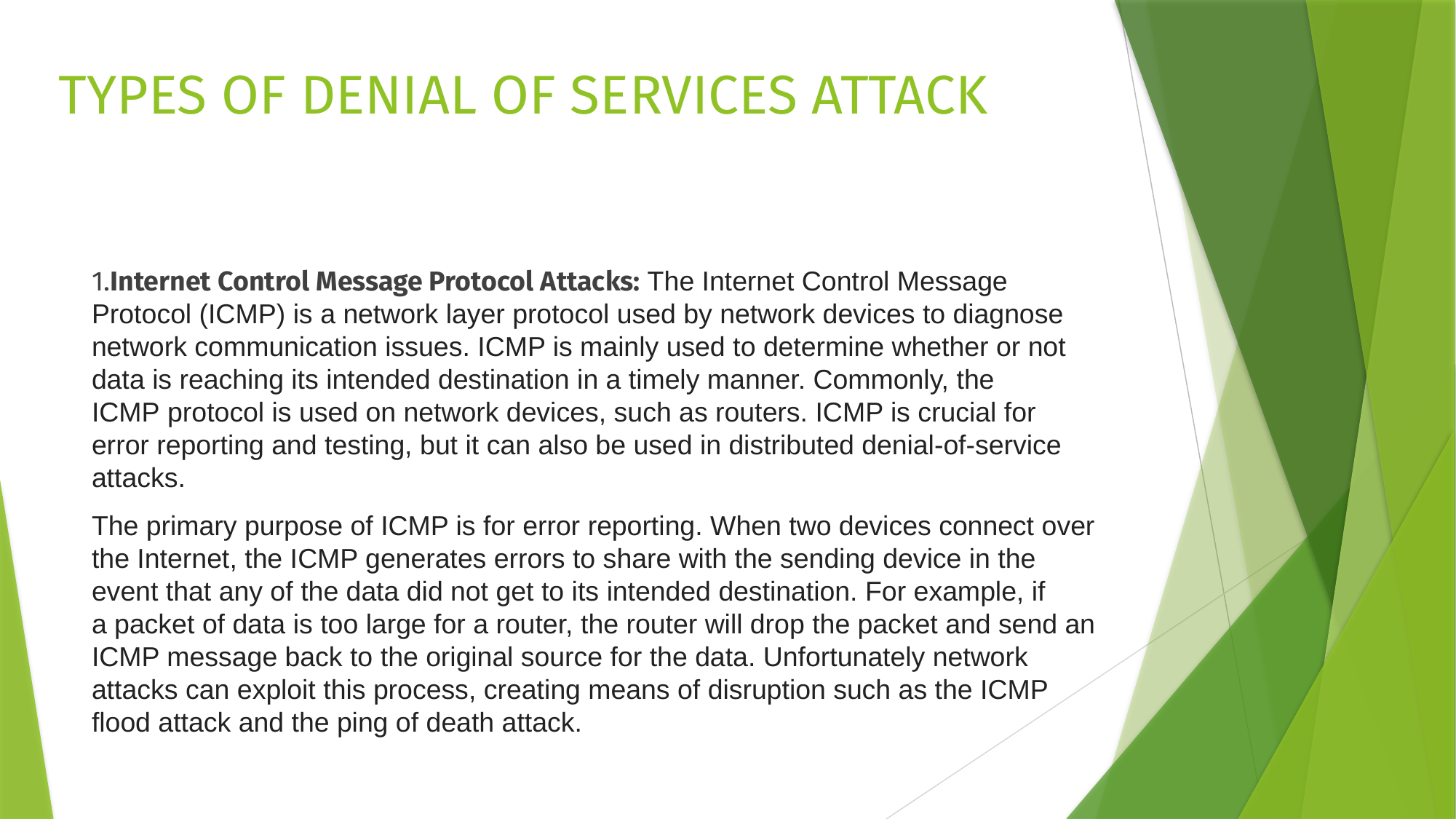

# TYPES OF DENIAL OF SERVICES ATTACK
1.Internet Control Message Protocol Attacks: The Internet Control Message Protocol (ICMP) is a network layer protocol used by network devices to diagnose network communication issues. ICMP is mainly used to determine whether or not data is reaching its intended destination in a timely manner. Commonly, the ICMP protocol is used on network devices, such as routers. ICMP is crucial for error reporting and testing, but it can also be used in distributed denial-of-service attacks.
The primary purpose of ICMP is for error reporting. When two devices connect over the Internet, the ICMP generates errors to share with the sending device in the event that any of the data did not get to its intended destination. For example, if a packet of data is too large for a router, the router will drop the packet and send an ICMP message back to the original source for the data. Unfortunately network attacks can exploit this process, creating means of disruption such as the ICMP flood attack and the ping of death attack.